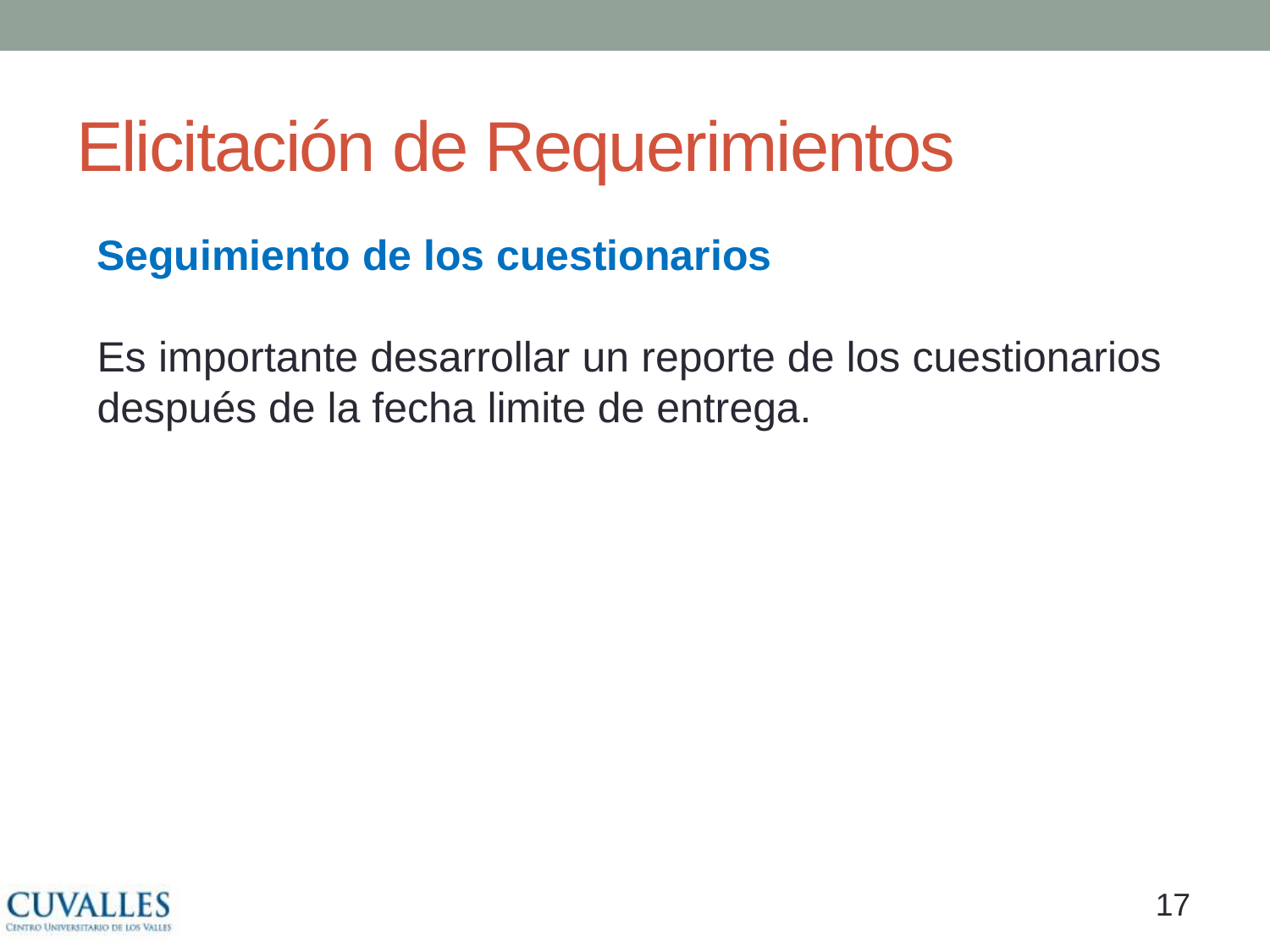

# Elicitación de Requerimientos
Seguimiento de los cuestionarios

Es importante desarrollar un reporte de los cuestionarios después de la fecha limite de entrega.
17